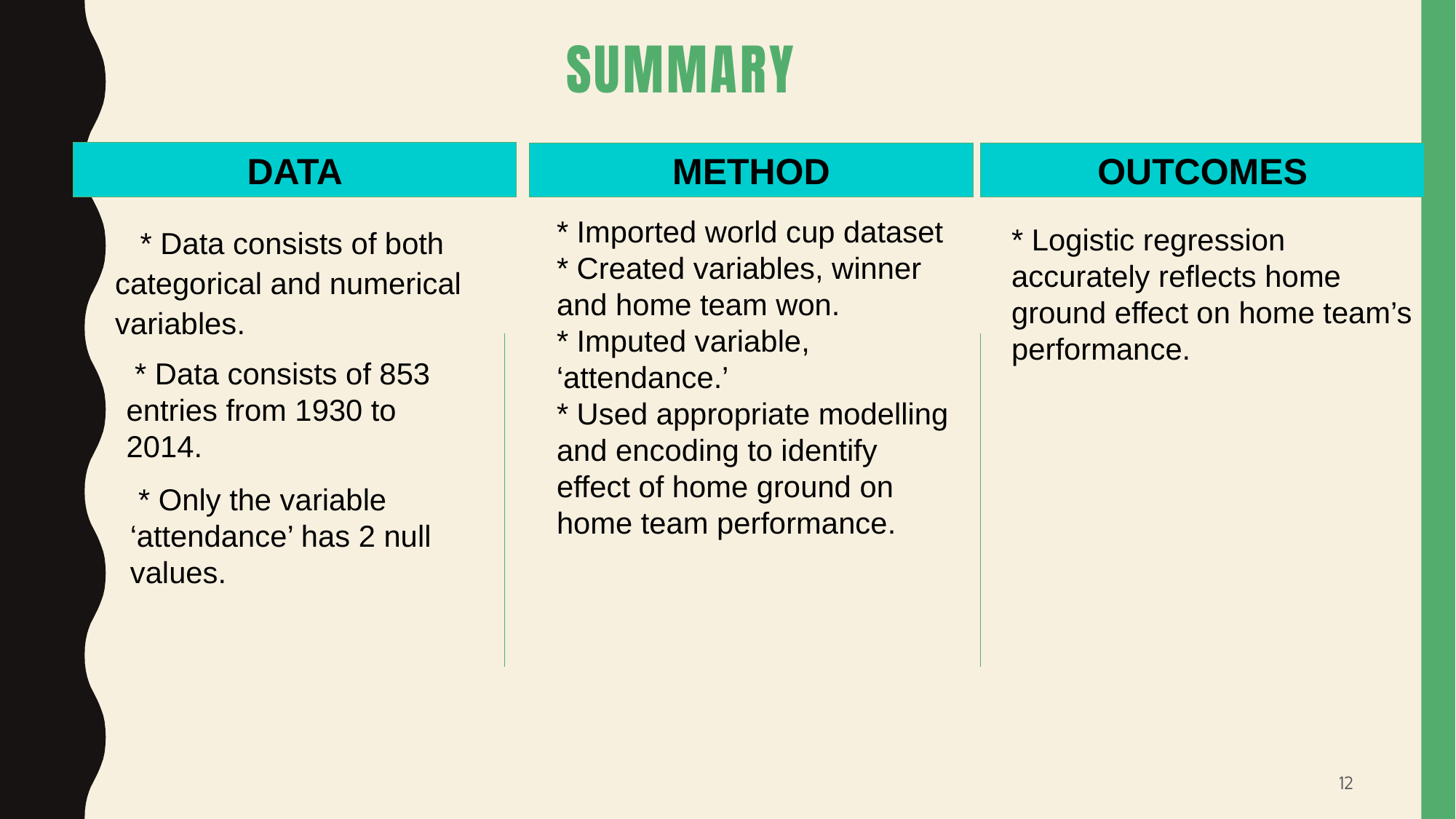

# SUMMARY
DATA
METHOD
OUTCOMES
* Imported world cup dataset
* Created variables, winner and home team won.
* Imputed variable, ‘attendance.’
* Used appropriate modelling and encoding to identify effect of home ground on home team performance.

   * Data consists of both categorical and numerical variables.

* Logistic regression accurately reflects home ground effect on home team’s performance.

 * Data consists of 853 entries from 1930 to 2014.
 * Only the variable ‘attendance’ has 2 null values.
12